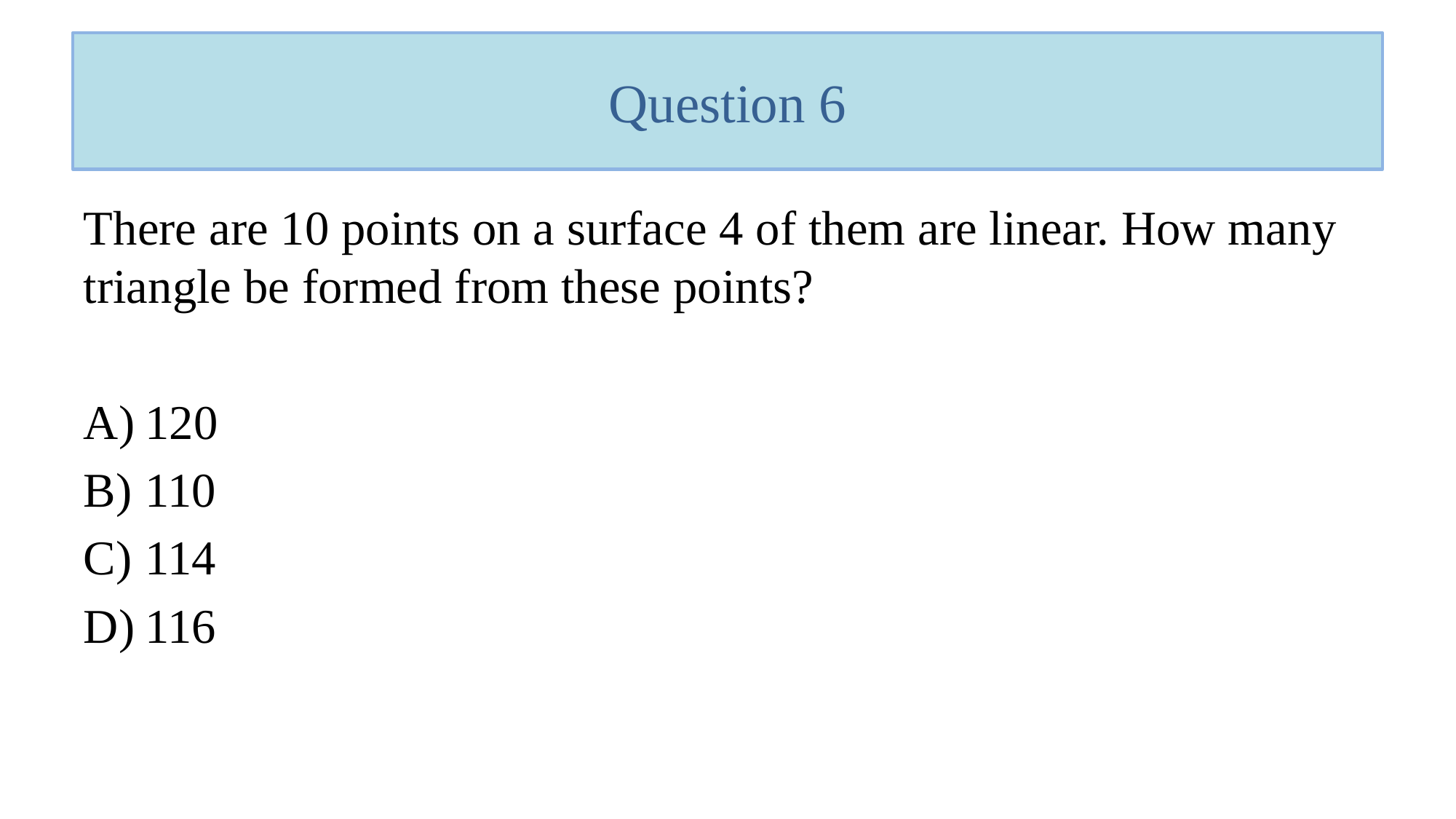

# Question 6
There are 10 points on a surface 4 of them are linear. How many triangle be formed from these points?

120
110
114
116